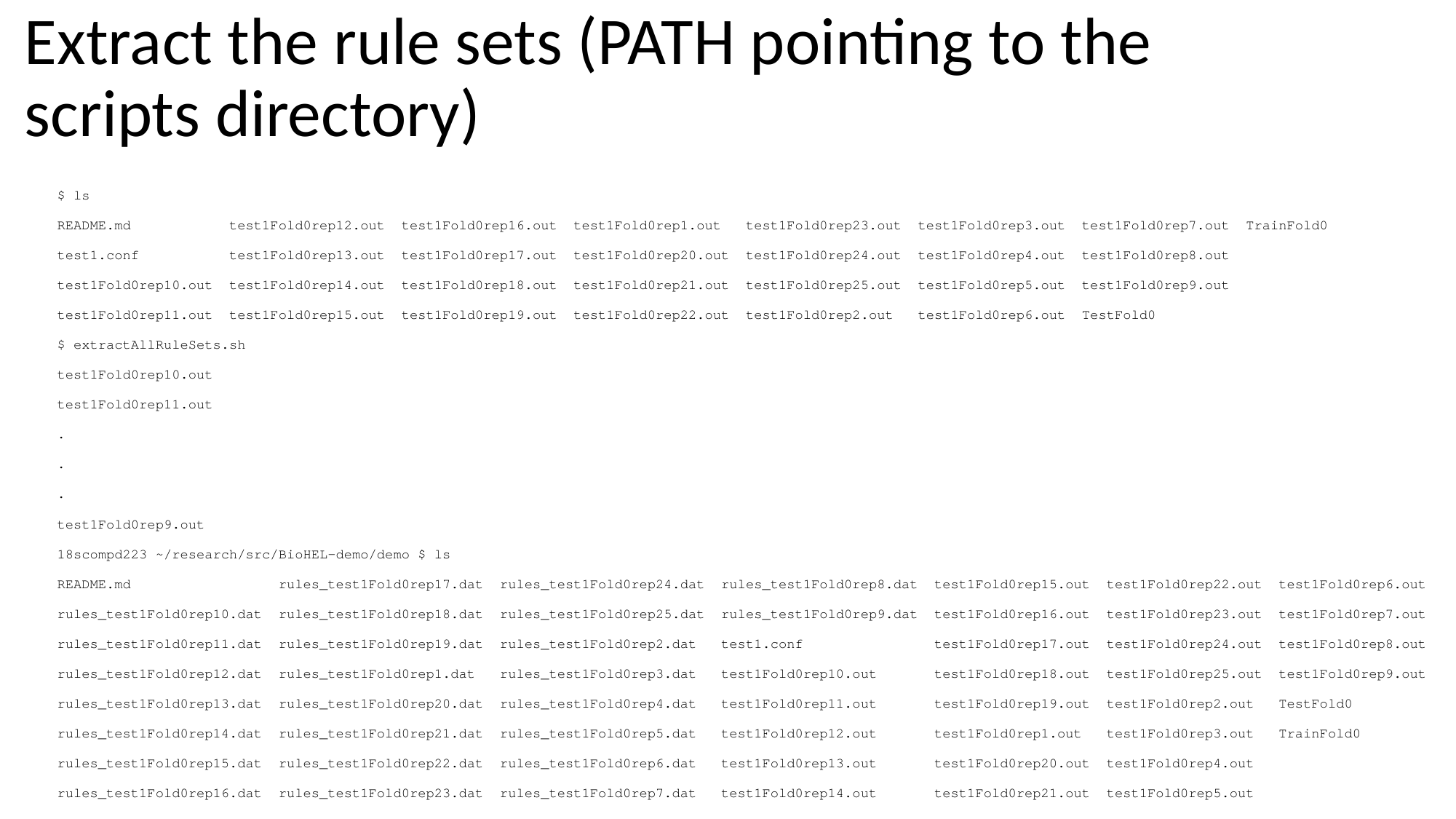

# Extract the rule sets (PATH pointing to the scripts directory)
$ ls
README.md            test1Fold0rep12.out  test1Fold0rep16.out  test1Fold0rep1.out   test1Fold0rep23.out  test1Fold0rep3.out  test1Fold0rep7.out  TrainFold0
test1.conf           test1Fold0rep13.out  test1Fold0rep17.out  test1Fold0rep20.out  test1Fold0rep24.out  test1Fold0rep4.out  test1Fold0rep8.out
test1Fold0rep10.out  test1Fold0rep14.out  test1Fold0rep18.out  test1Fold0rep21.out  test1Fold0rep25.out  test1Fold0rep5.out  test1Fold0rep9.out
test1Fold0rep11.out  test1Fold0rep15.out  test1Fold0rep19.out  test1Fold0rep22.out  test1Fold0rep2.out   test1Fold0rep6.out  TestFold0
$ extractAllRuleSets.sh
test1Fold0rep10.out
test1Fold0rep11.out
.
.
.
test1Fold0rep9.out
18scompd223 ~/research/src/BioHEL-demo/demo $ ls
README.md                  rules_test1Fold0rep17.dat  rules_test1Fold0rep24.dat  rules_test1Fold0rep8.dat  test1Fold0rep15.out  test1Fold0rep22.out  test1Fold0rep6.out
rules_test1Fold0rep10.dat  rules_test1Fold0rep18.dat  rules_test1Fold0rep25.dat  rules_test1Fold0rep9.dat  test1Fold0rep16.out  test1Fold0rep23.out  test1Fold0rep7.out
rules_test1Fold0rep11.dat  rules_test1Fold0rep19.dat  rules_test1Fold0rep2.dat   test1.conf                test1Fold0rep17.out  test1Fold0rep24.out  test1Fold0rep8.out
rules_test1Fold0rep12.dat  rules_test1Fold0rep1.dat   rules_test1Fold0rep3.dat   test1Fold0rep10.out       test1Fold0rep18.out  test1Fold0rep25.out  test1Fold0rep9.out
rules_test1Fold0rep13.dat  rules_test1Fold0rep20.dat  rules_test1Fold0rep4.dat   test1Fold0rep11.out       test1Fold0rep19.out  test1Fold0rep2.out   TestFold0
rules_test1Fold0rep14.dat  rules_test1Fold0rep21.dat  rules_test1Fold0rep5.dat   test1Fold0rep12.out       test1Fold0rep1.out   test1Fold0rep3.out   TrainFold0
rules_test1Fold0rep15.dat  rules_test1Fold0rep22.dat  rules_test1Fold0rep6.dat   test1Fold0rep13.out       test1Fold0rep20.out  test1Fold0rep4.out
rules_test1Fold0rep16.dat  rules_test1Fold0rep23.dat  rules_test1Fold0rep7.dat   test1Fold0rep14.out       test1Fold0rep21.out  test1Fold0rep5.out